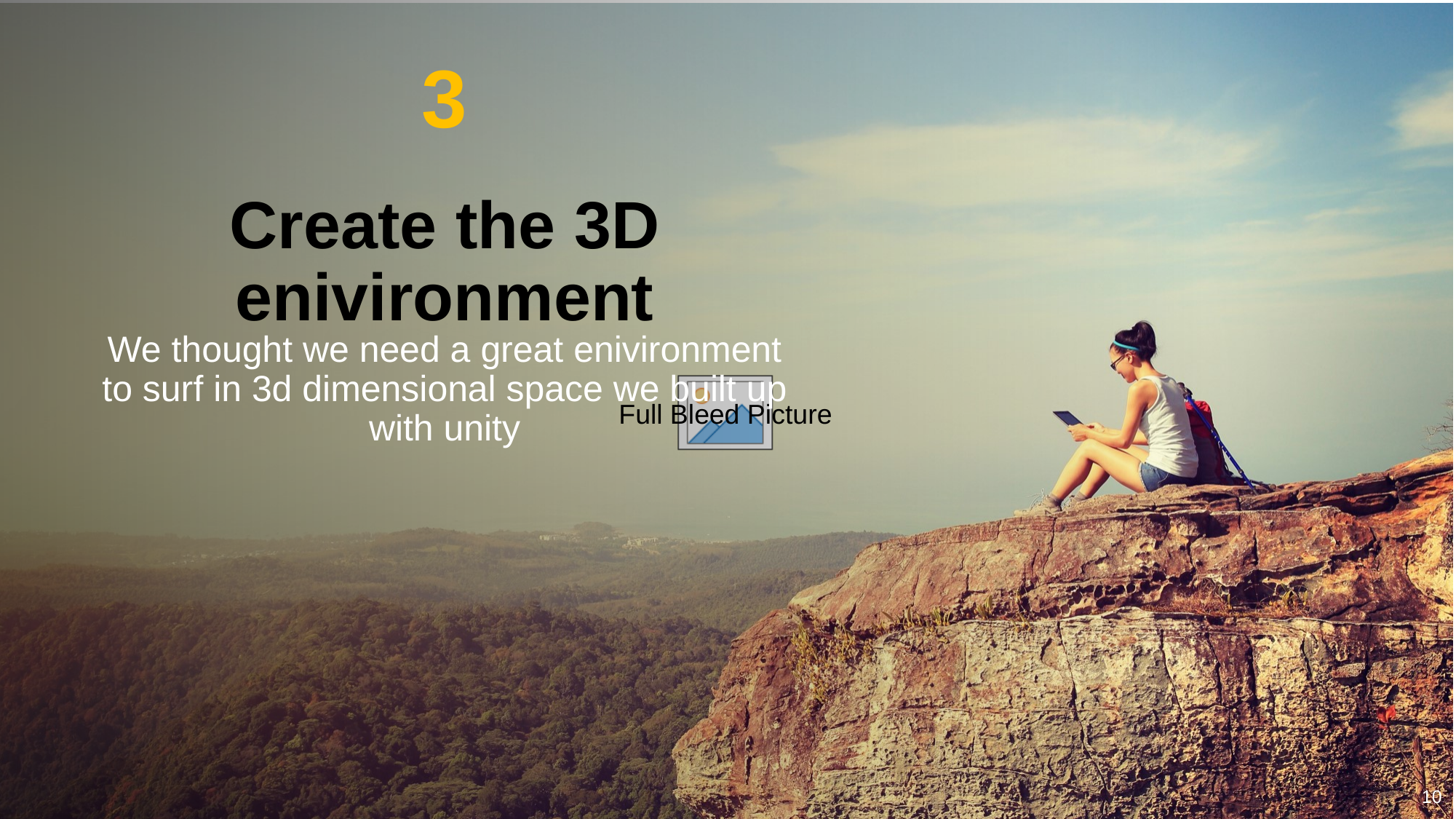

3
Create the 3D enivironment
We thought we need a great enivironment to surf in 3d dimensional space we built up with unity
10